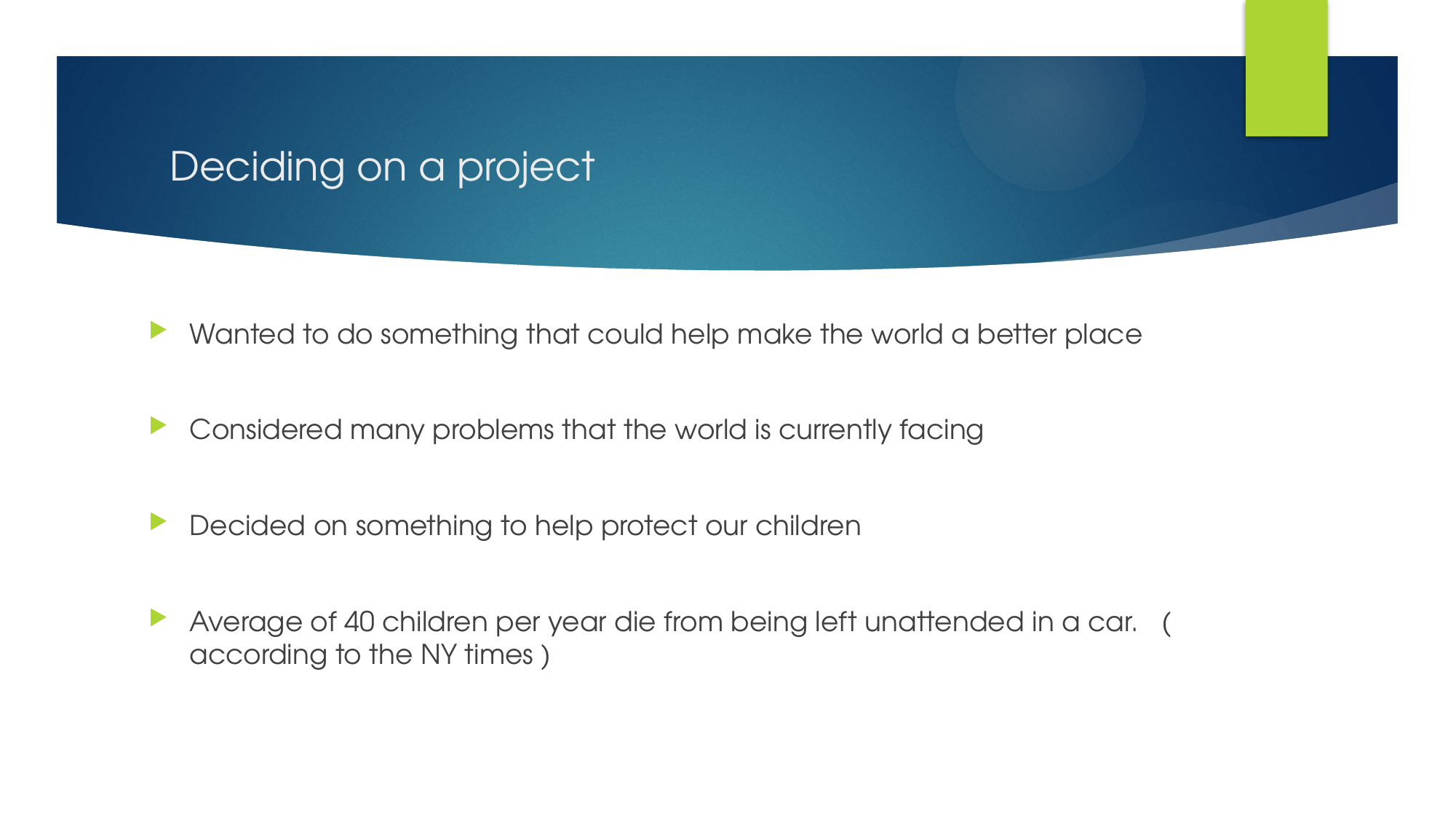

#
 Deciding on a project
Wanted to do something that could help make the world a better place

Considered many problems that the world is currently facing

Decided on something to help protect our children

Average of 40 children per year die from being left unattended in a car.   ( according to the NY times )